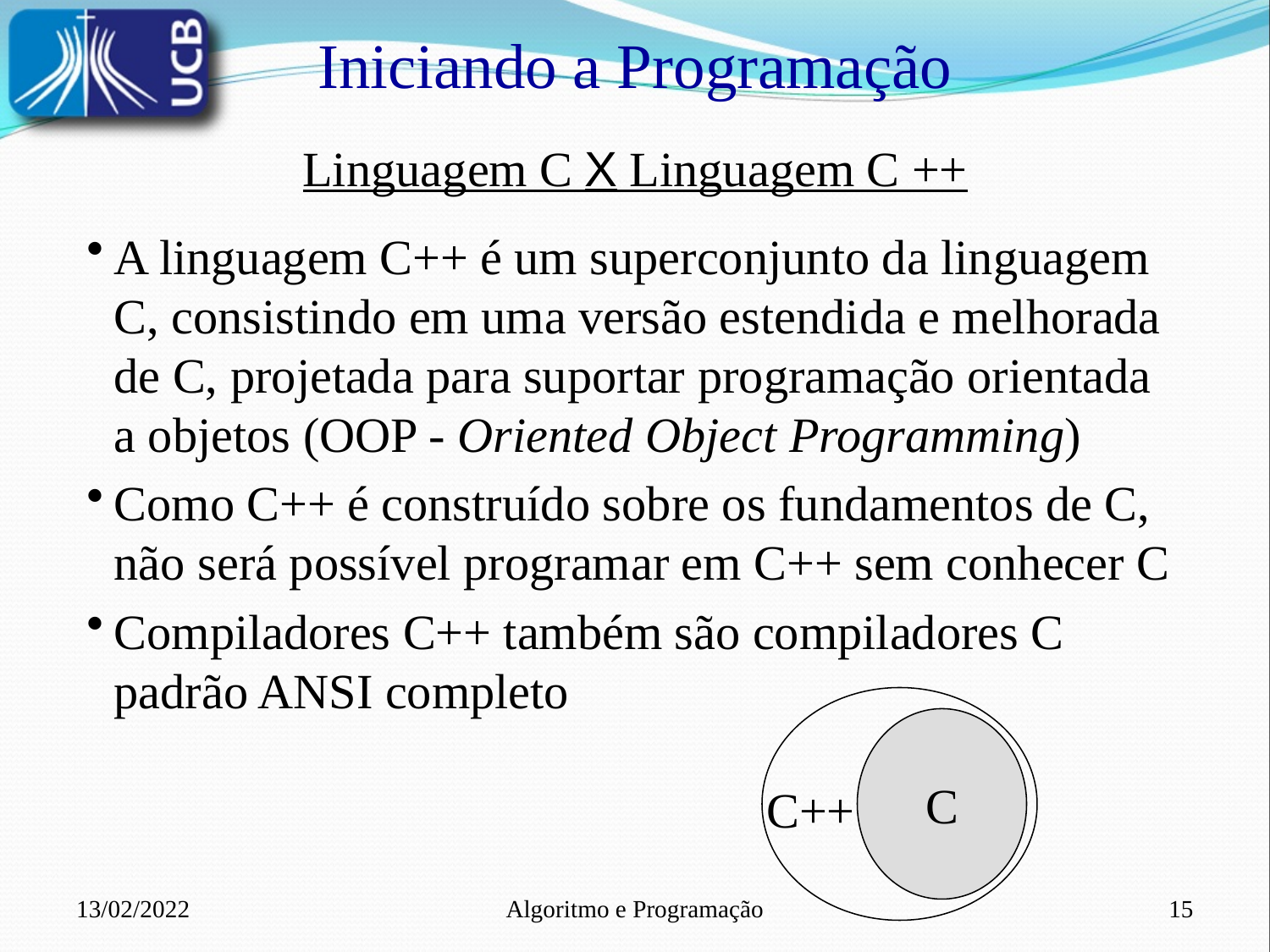

Iniciando a Programação
Linguagem C X Linguagem C ++

A linguagem C++ é um superconjunto da linguagem C, consistindo em uma versão estendida e melhorada de C, projetada para suportar programação orientada a objetos (OOP - Oriented Object Programming)
Como C++ é construído sobre os fundamentos de C, não será possível programar em C++ sem conhecer C
Compiladores C++ também são compiladores C padrão ANSI completo

C
C++
13/02/2022
Algoritmo e Programação
15